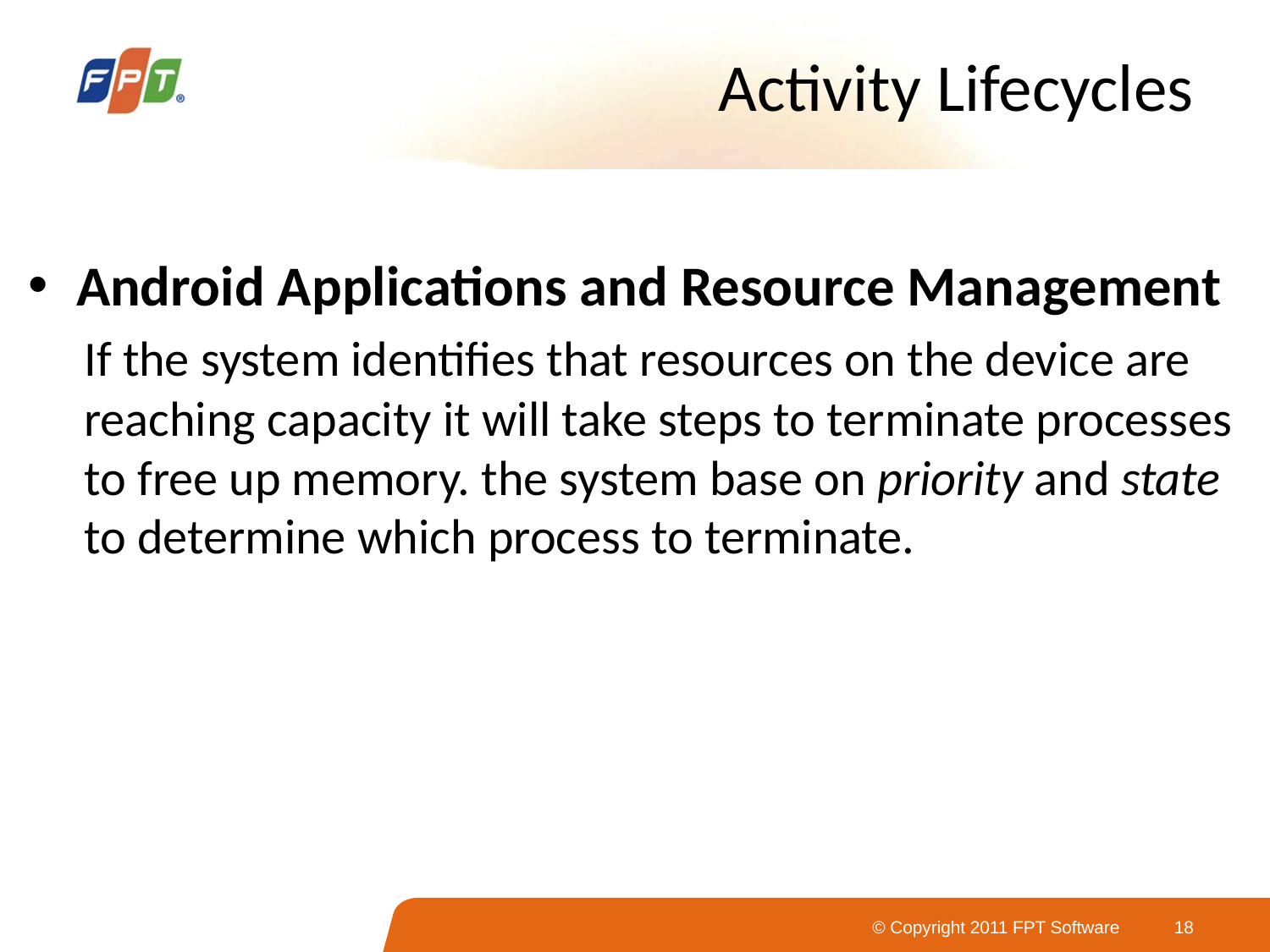

# Activity Lifecycles
Android Applications and Resource Management
If the system identifies that resources on the device are reaching capacity it will take steps to terminate processes to free up memory. the system base on priority and state to determine which process to terminate.